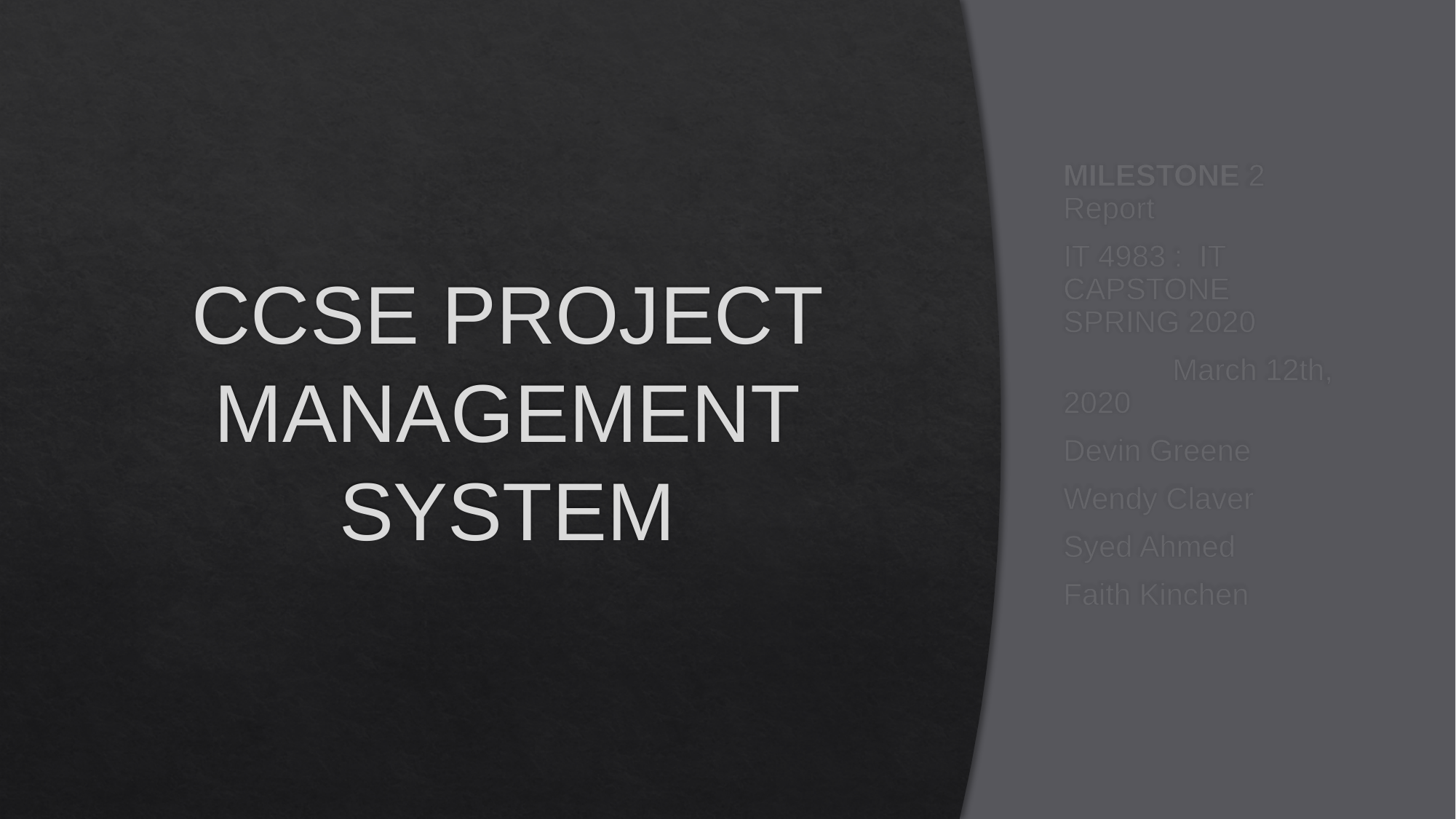

# CCSE PROJECT MANAGEMENT SYSTEM
MILESTONE 2 Report
IT 4983 :  IT CAPSTONE SPRING 2020
	March 12th, 2020
Devin Greene
Wendy Claver
Syed Ahmed
Faith Kinchen